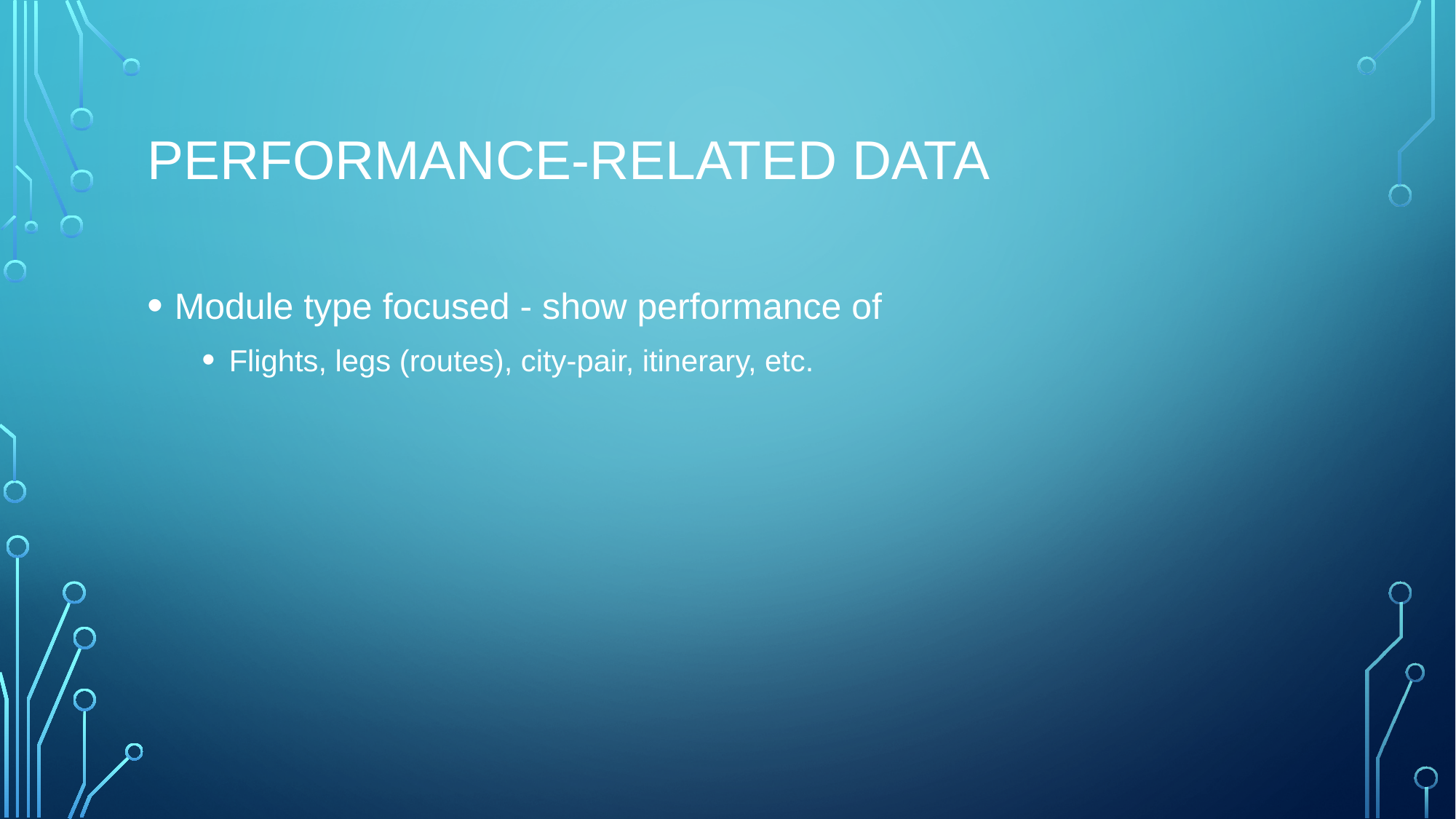

# Performance-Related Data
Module type focused - show performance of
Flights, legs (routes), city-pair, itinerary, etc.